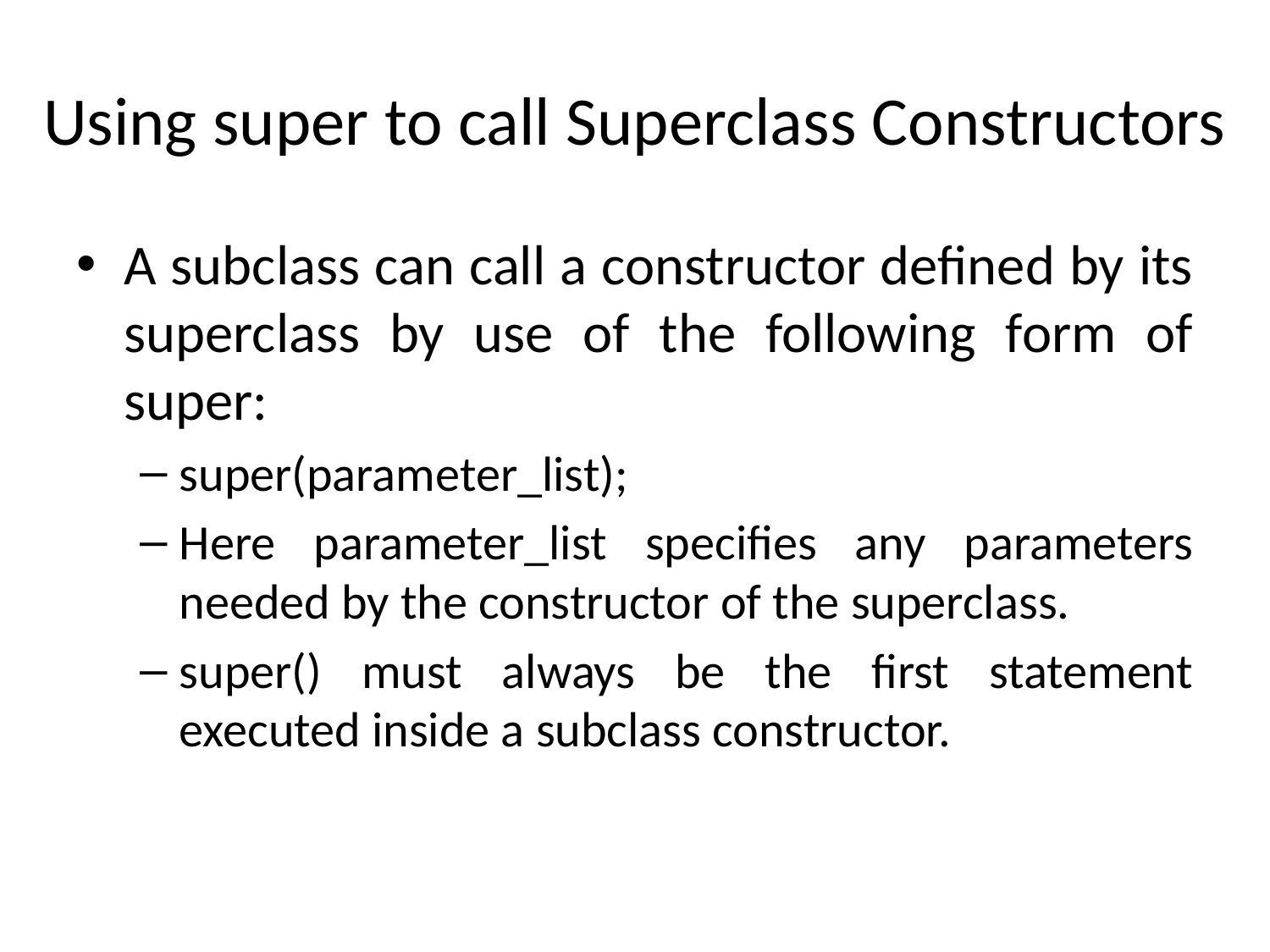

# Using super to call Superclass Constructors
A subclass can call a constructor defined by its superclass by use of the following form of super:
super(parameter_list);
Here parameter_list specifies any parameters needed by the constructor of the superclass.
super() must always be the first statement executed inside a subclass constructor.